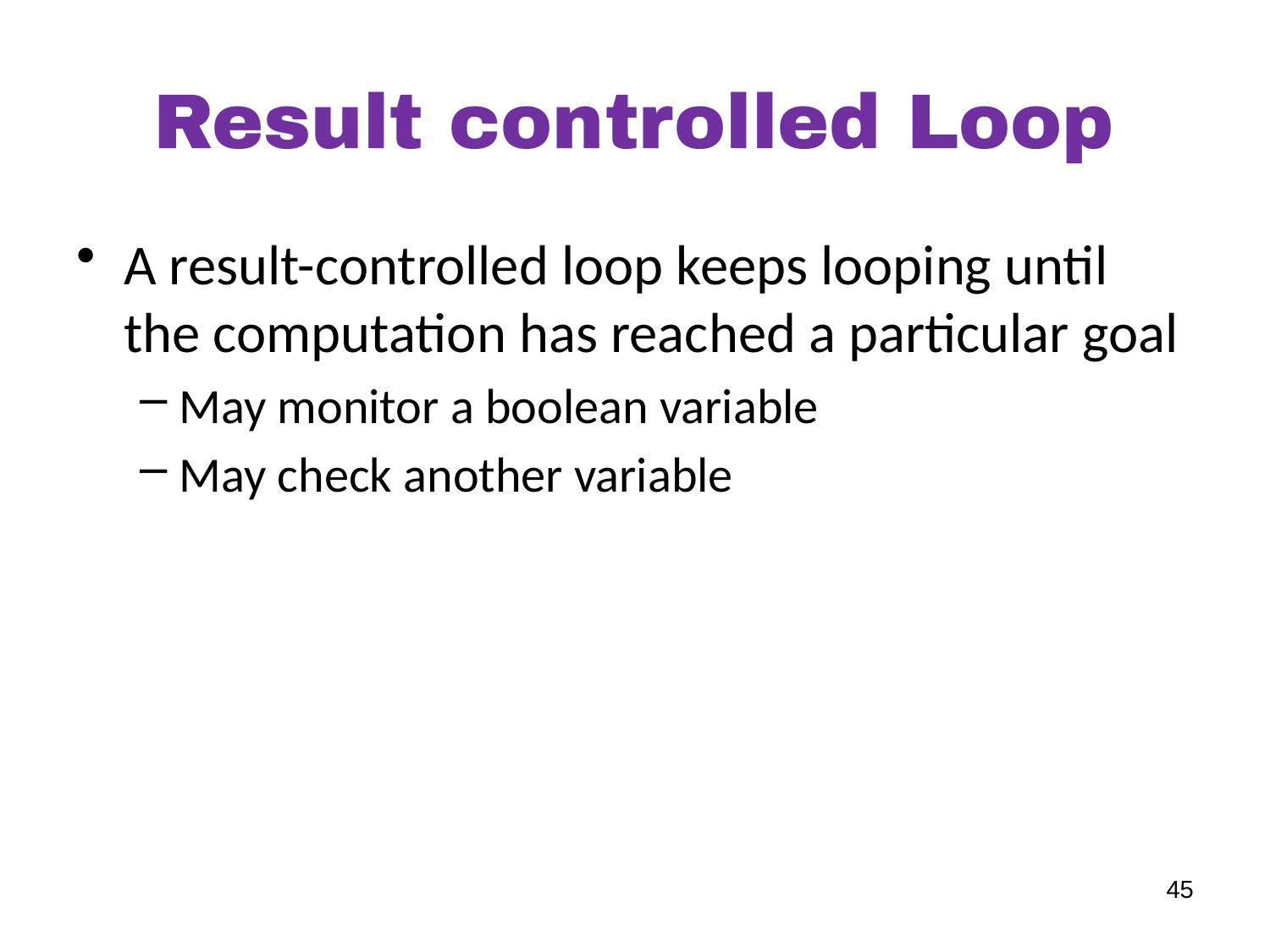

# Result controlled Loop
A result-controlled loop keeps looping until the computation has reached a particular goal
May monitor a boolean variable
May check another variable
45